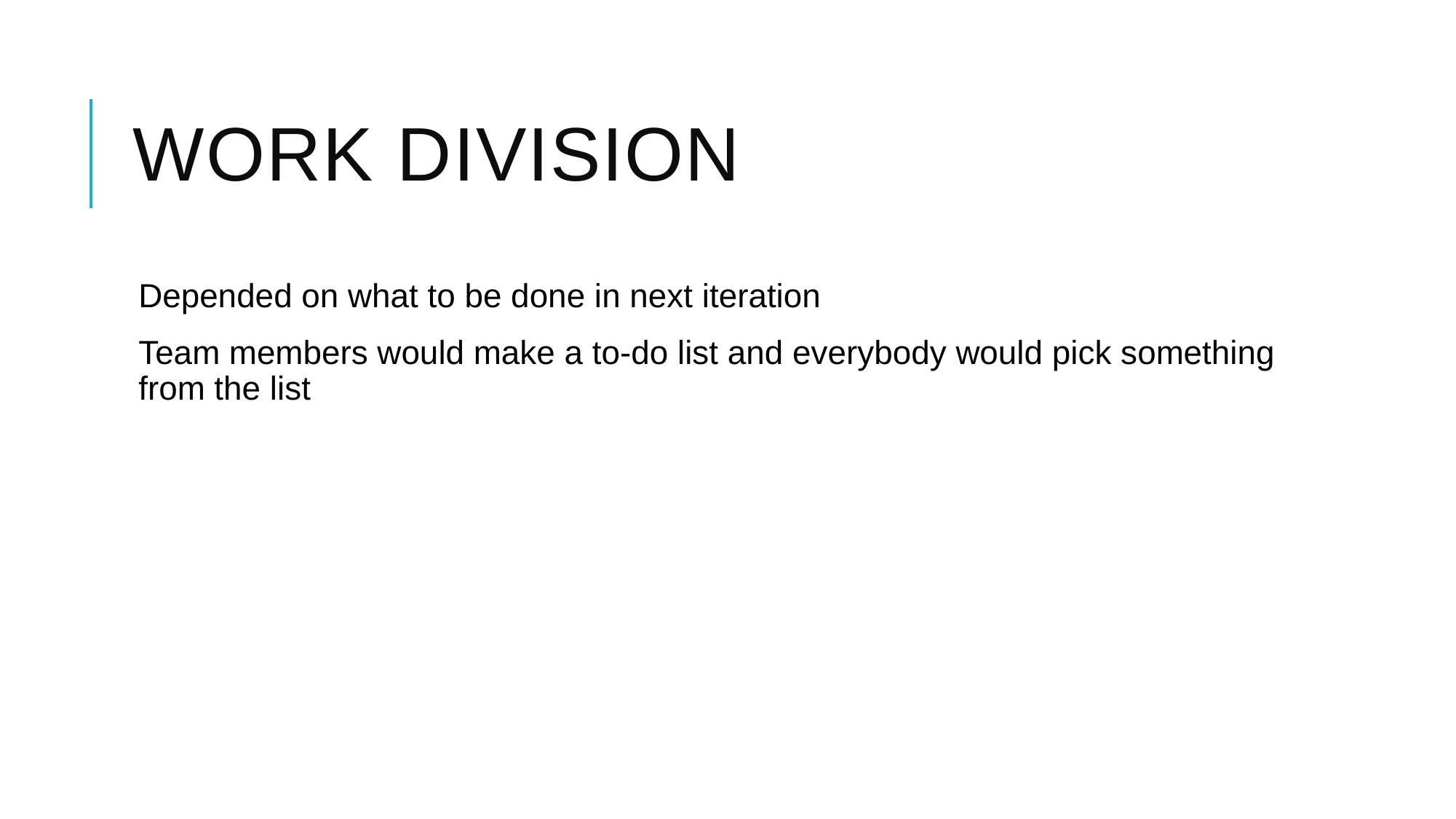

# Work division
Depended on what to be done in next iteration
Team members would make a to-do list and everybody would pick something from the list